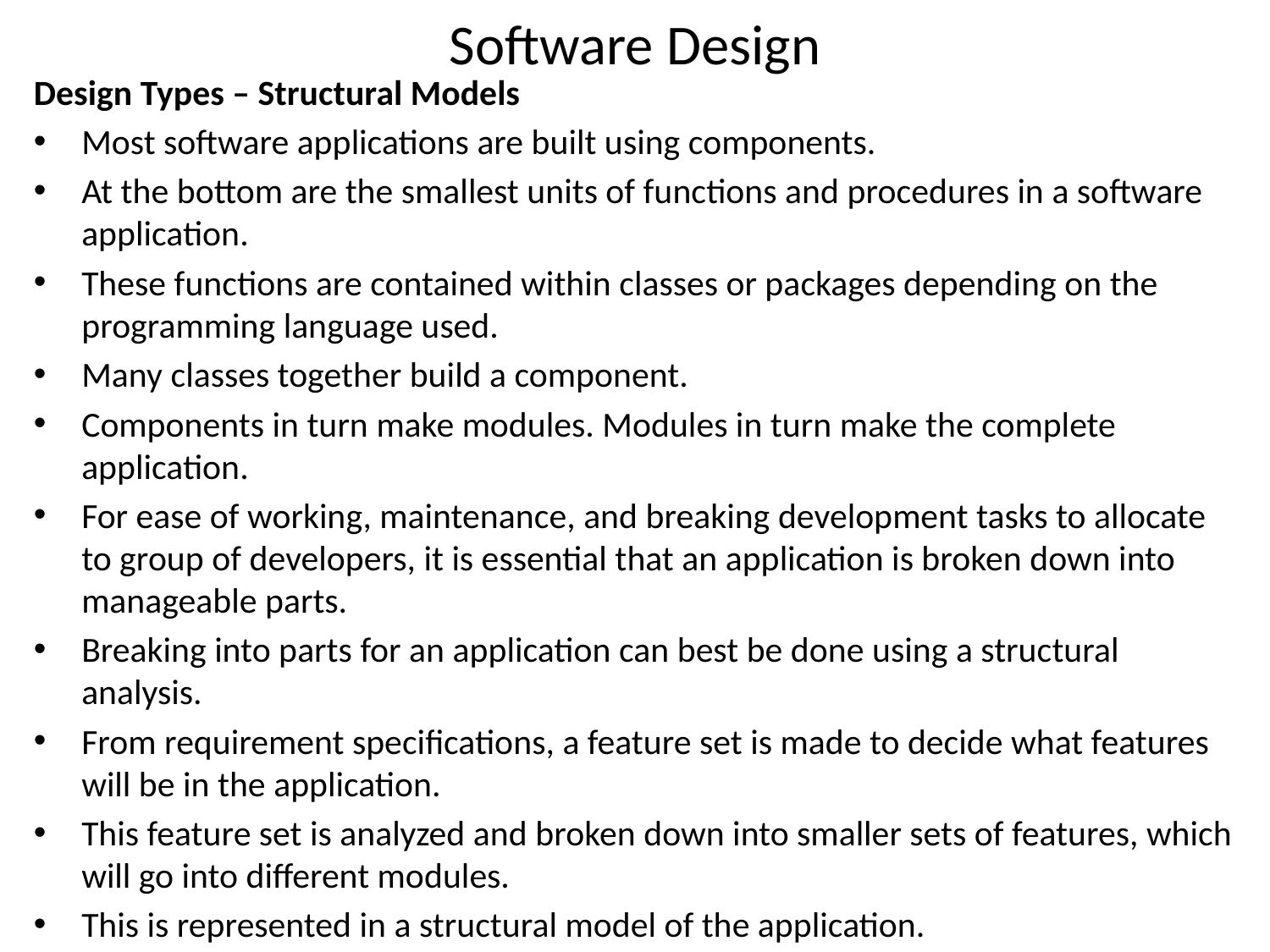

# Software Design
Design Types – Structural Models
Most software applications are built using components.
At the bottom are the smallest units of functions and procedures in a software application.
These functions are contained within classes or packages depending on the programming language used.
Many classes together build a component.
Components in turn make modules. Modules in turn make the complete application.
For ease of working, maintenance, and breaking development tasks to allocate to group of developers, it is essential that an application is broken down into manageable parts.
Breaking into parts for an application can best be done using a structural analysis.
From requirement specifications, a feature set is made to decide what features will be in the application.
This feature set is analyzed and broken down into smaller sets of features, which will go into different modules.
This is represented in a structural model of the application.